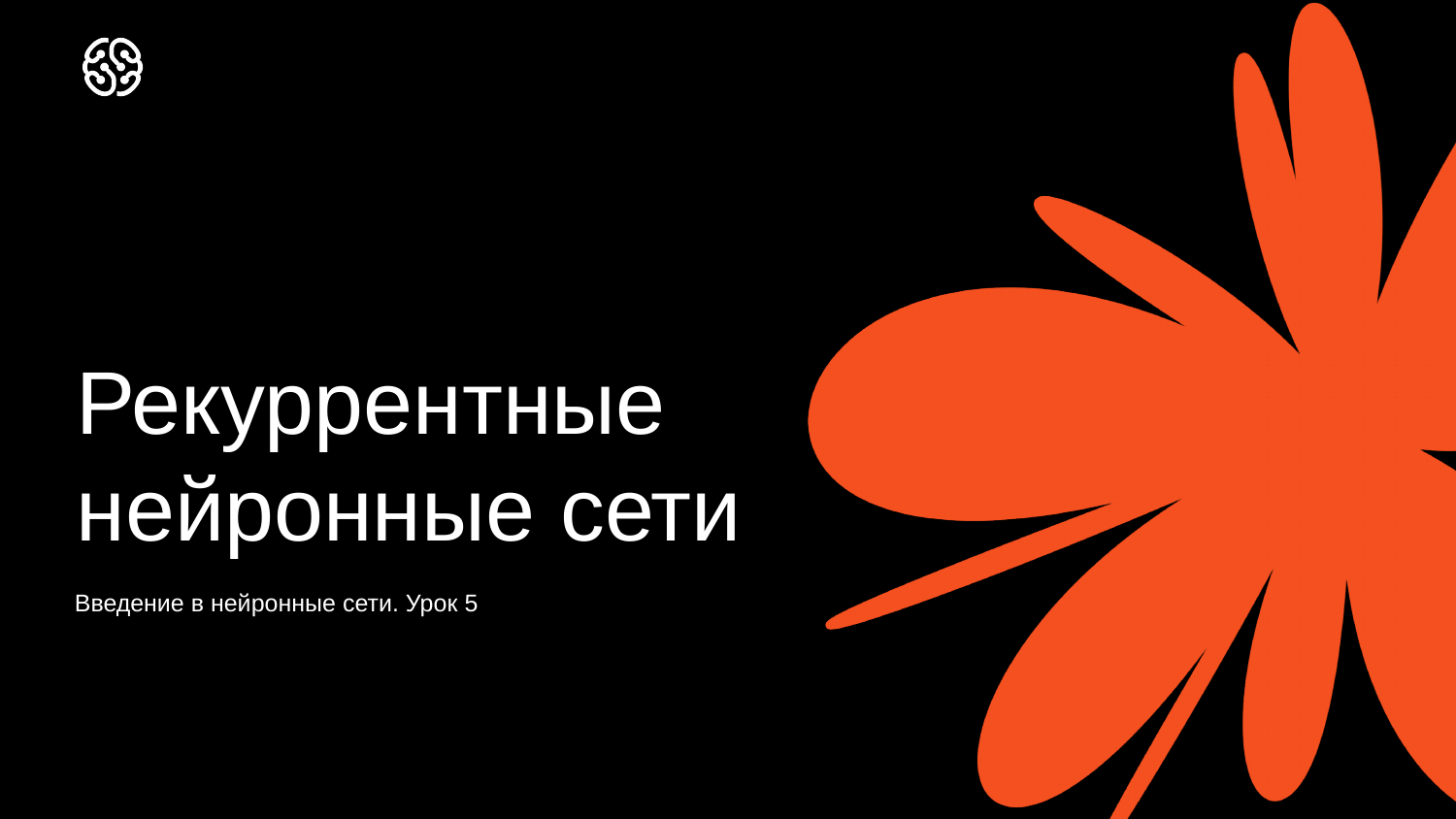

# Рекуррентные
нейронные сети
Введение в нейронные сети. Урок 5